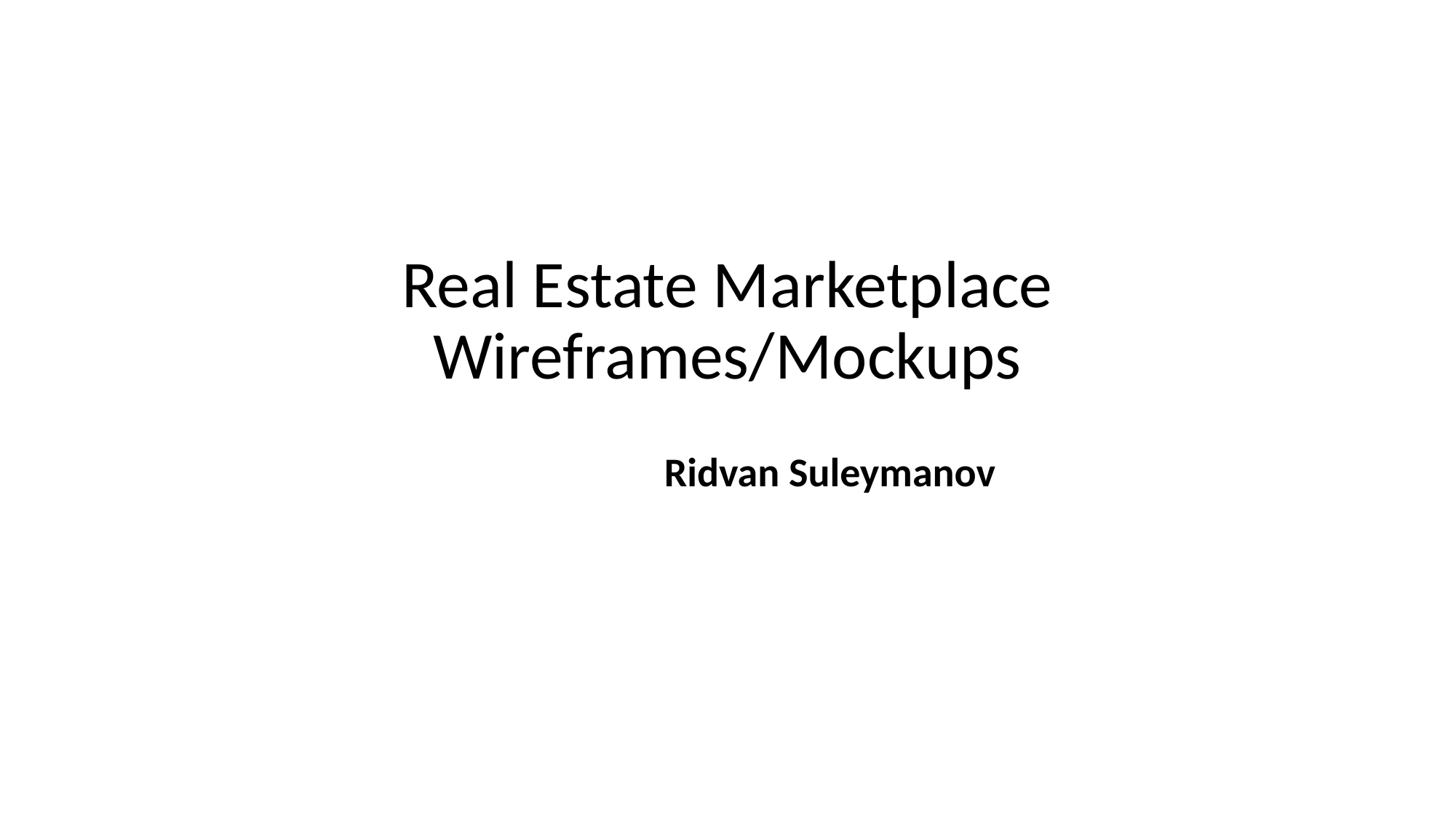

# Real Estate Marketplace Wireframes/Mockups
Ridvan Suleymanov